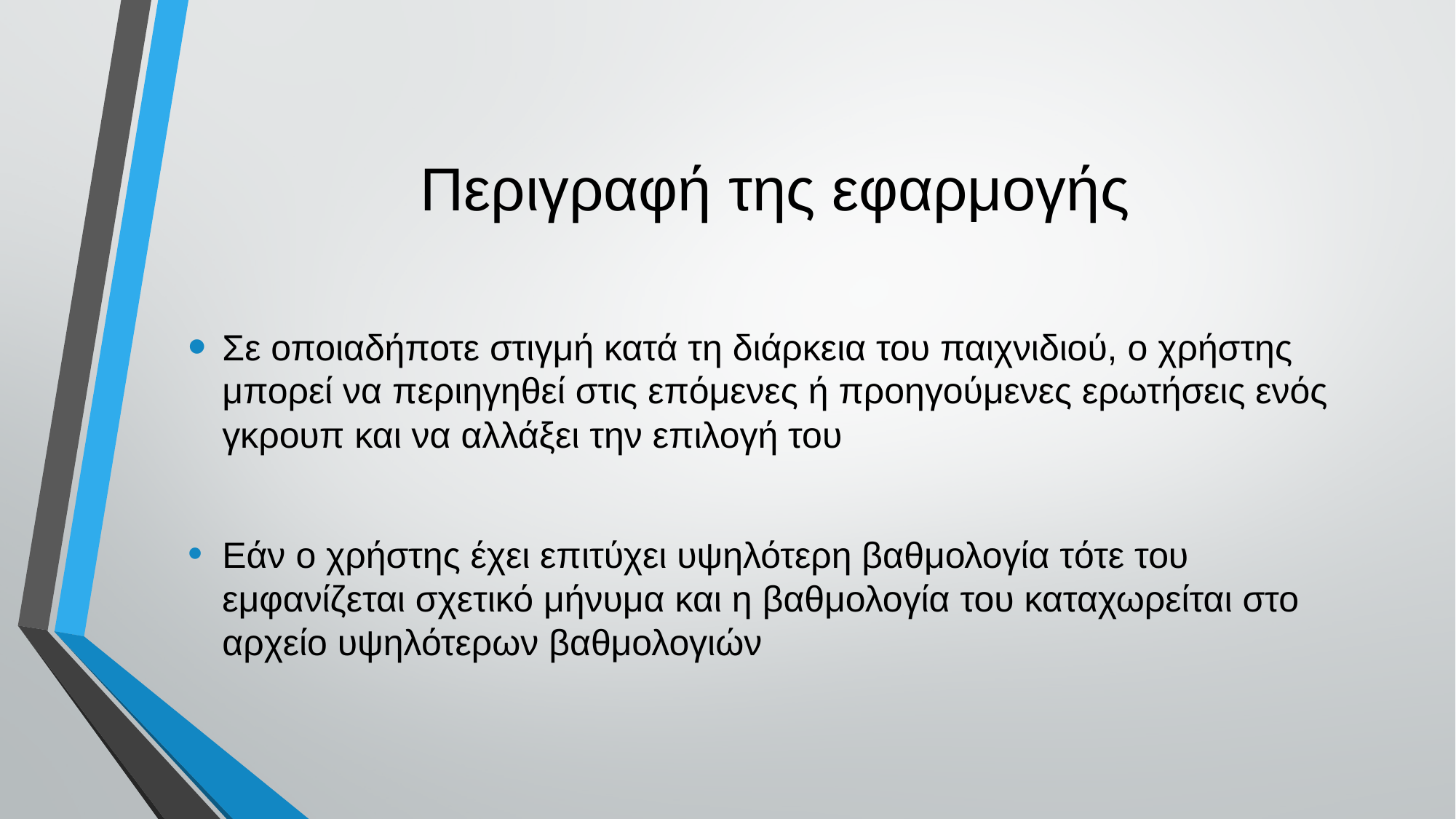

# Περιγραφή της εφαρμογής
Σε οποιαδήποτε στιγμή κατά τη διάρκεια του παιχνιδιού, ο χρήστης μπορεί να περιηγηθεί στις επόμενες ή προηγούμενες ερωτήσεις ενός γκρουπ και να αλλάξει την επιλογή του

Εάν ο χρήστης έχει επιτύχει υψηλότερη βαθμολογία τότε του εμφανίζεται σχετικό μήνυμα και η βαθμολογία του καταχωρείται στο αρχείο υψηλότερων βαθμολογιών